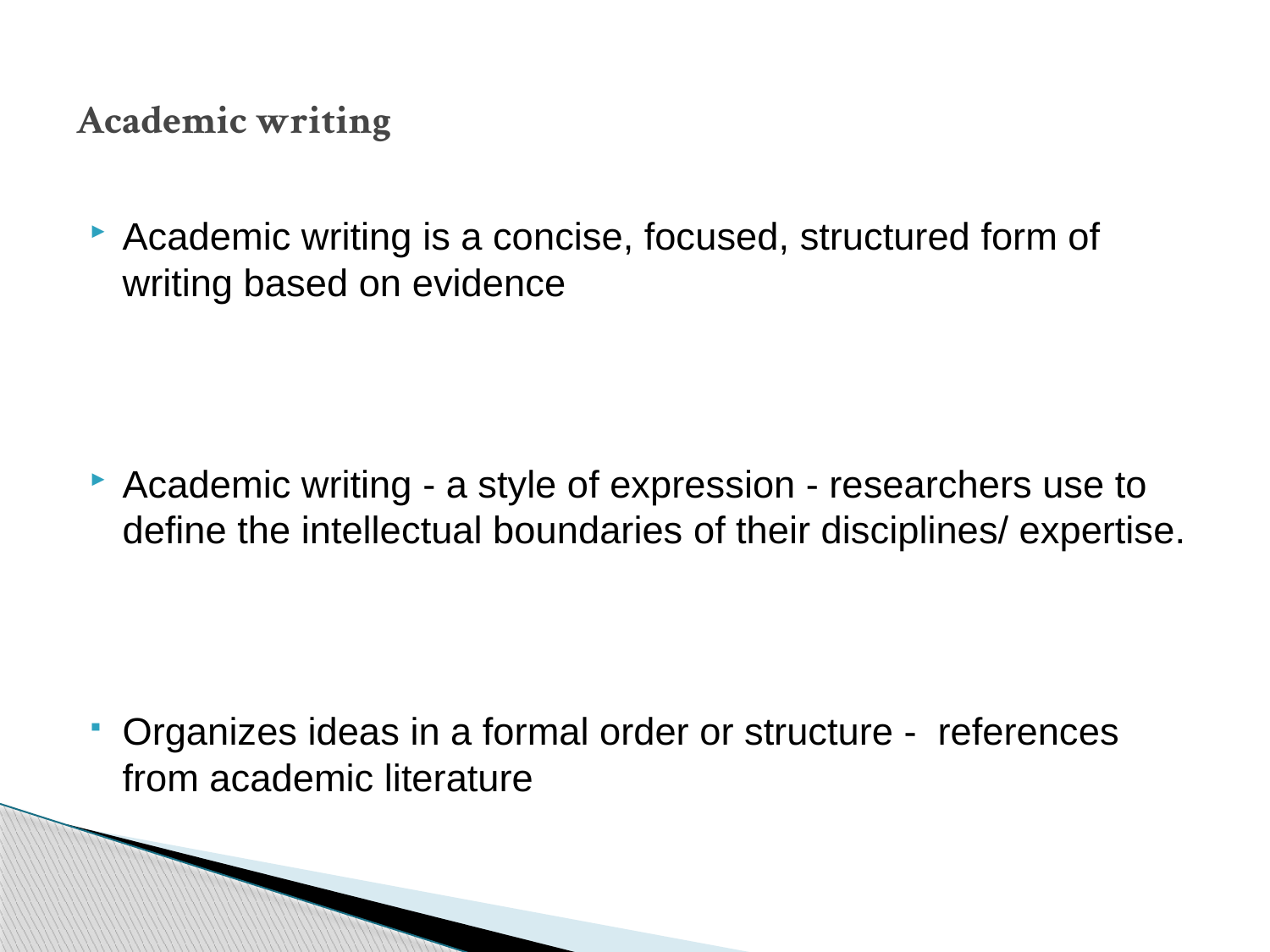

# Academic writing
Academic writing is a concise, focused, structured form of writing based on evidence

Academic writing - a style of expression - researchers use to define the intellectual boundaries of their disciplines/ expertise.

Organizes ideas in a formal order or structure -  references from academic literature